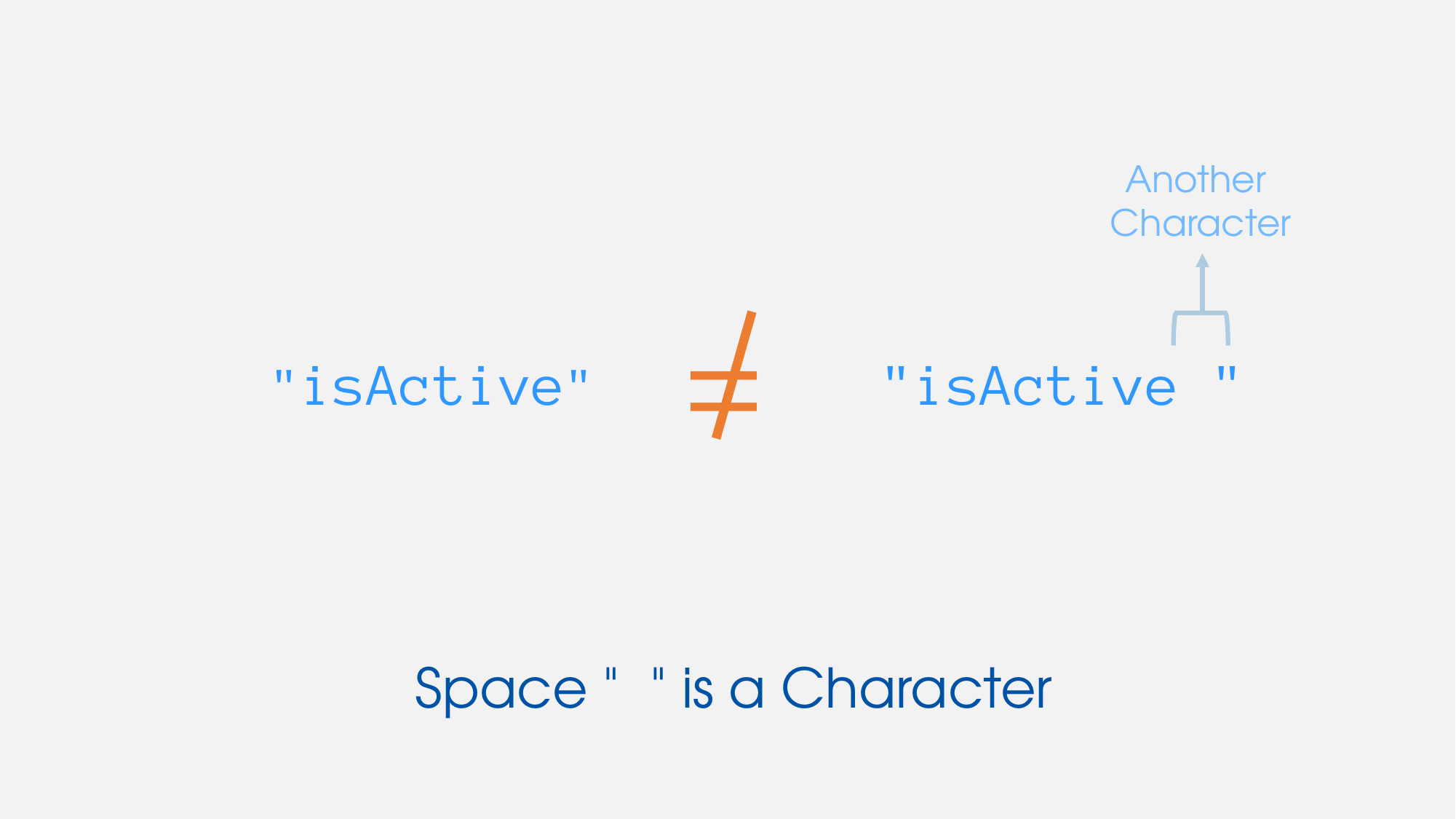

Another
Character
=

=

"isActive"

"isactive"

"isActive"

"isActive "

# Space "  " is a Character